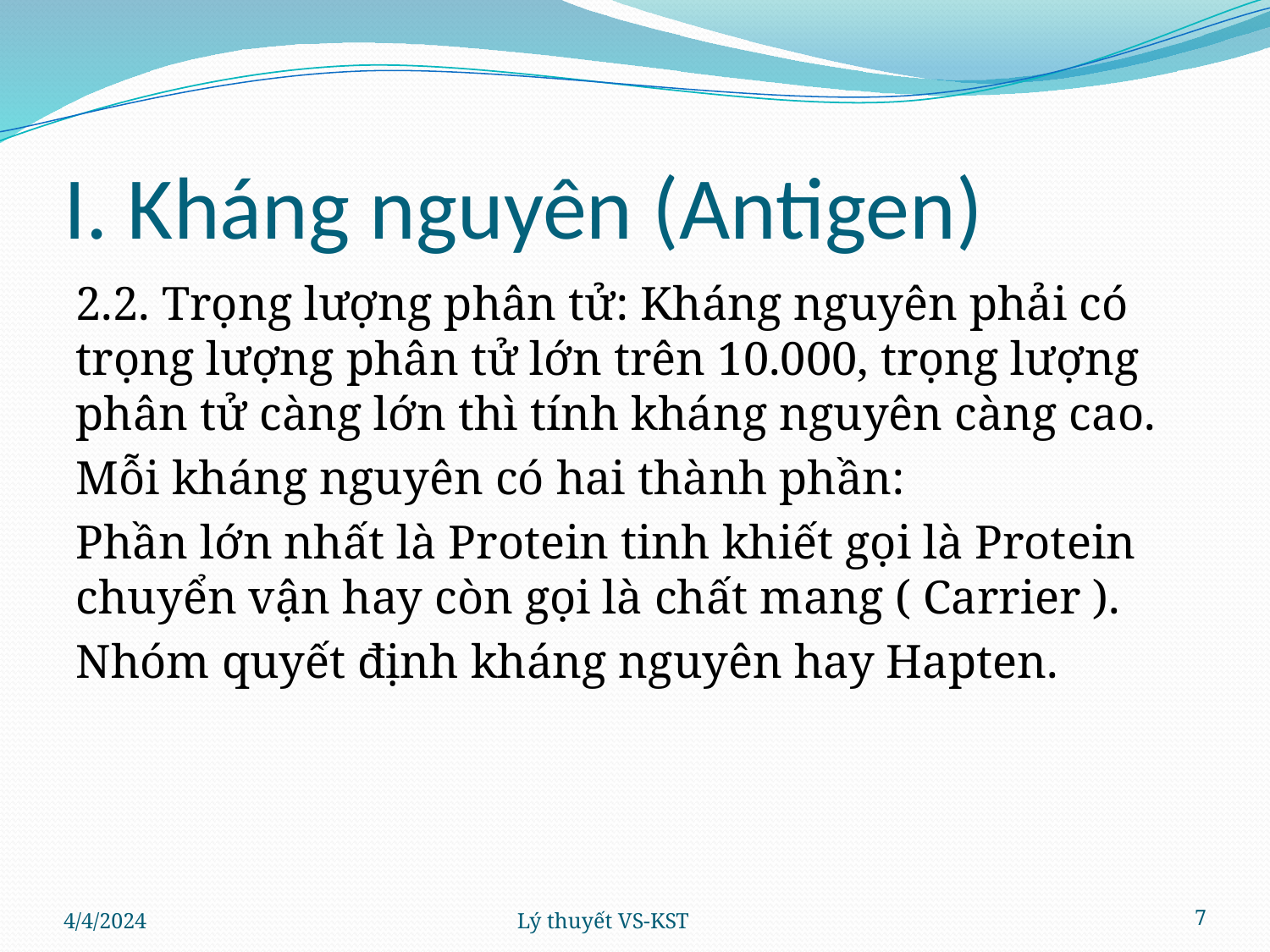

# I. Kháng nguyên (Antigen)
2.2. Trọng lượng phân tử: Kháng nguyên phải có trọng lượng phân tử lớn trên 10.000, trọng lượng phân tử càng lớn thì tính kháng nguyên càng cao.
Mỗi kháng nguyên có hai thành phần:
Phần lớn nhất là Protein tinh khiết gọi là Protein chuyển vận hay còn gọi là chất mang ( Carrier ).
Nhóm quyết định kháng nguyên hay Hapten.
4/4/2024
Lý thuyết VS-KST
7